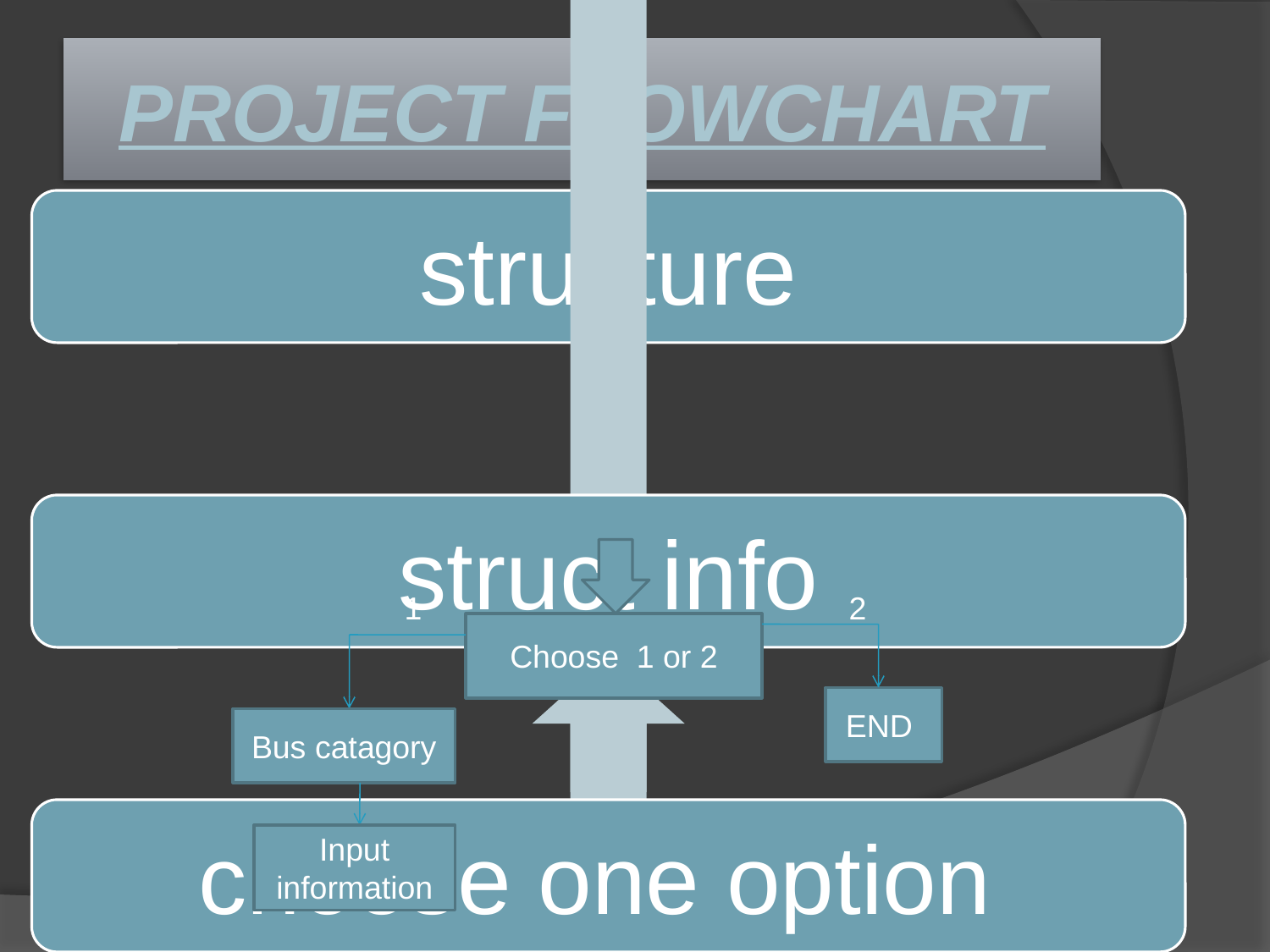

# PROJECT FLOWCHART
structure
struct info
choose one option

1
2
Choose  1 or 2
END
Bus catagory
Input information